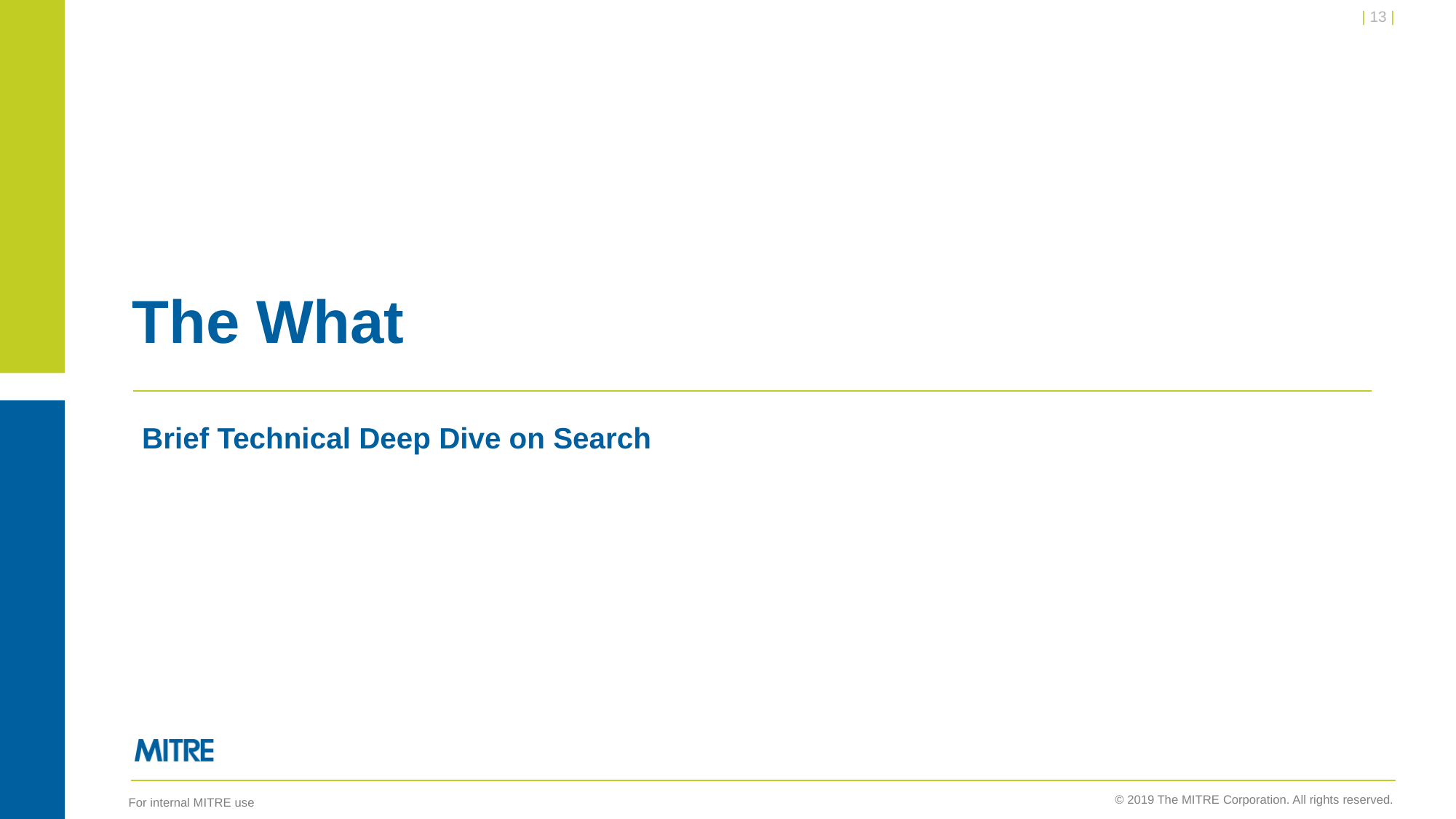

| 13 |
# The What
Brief Technical Deep Dive on Search